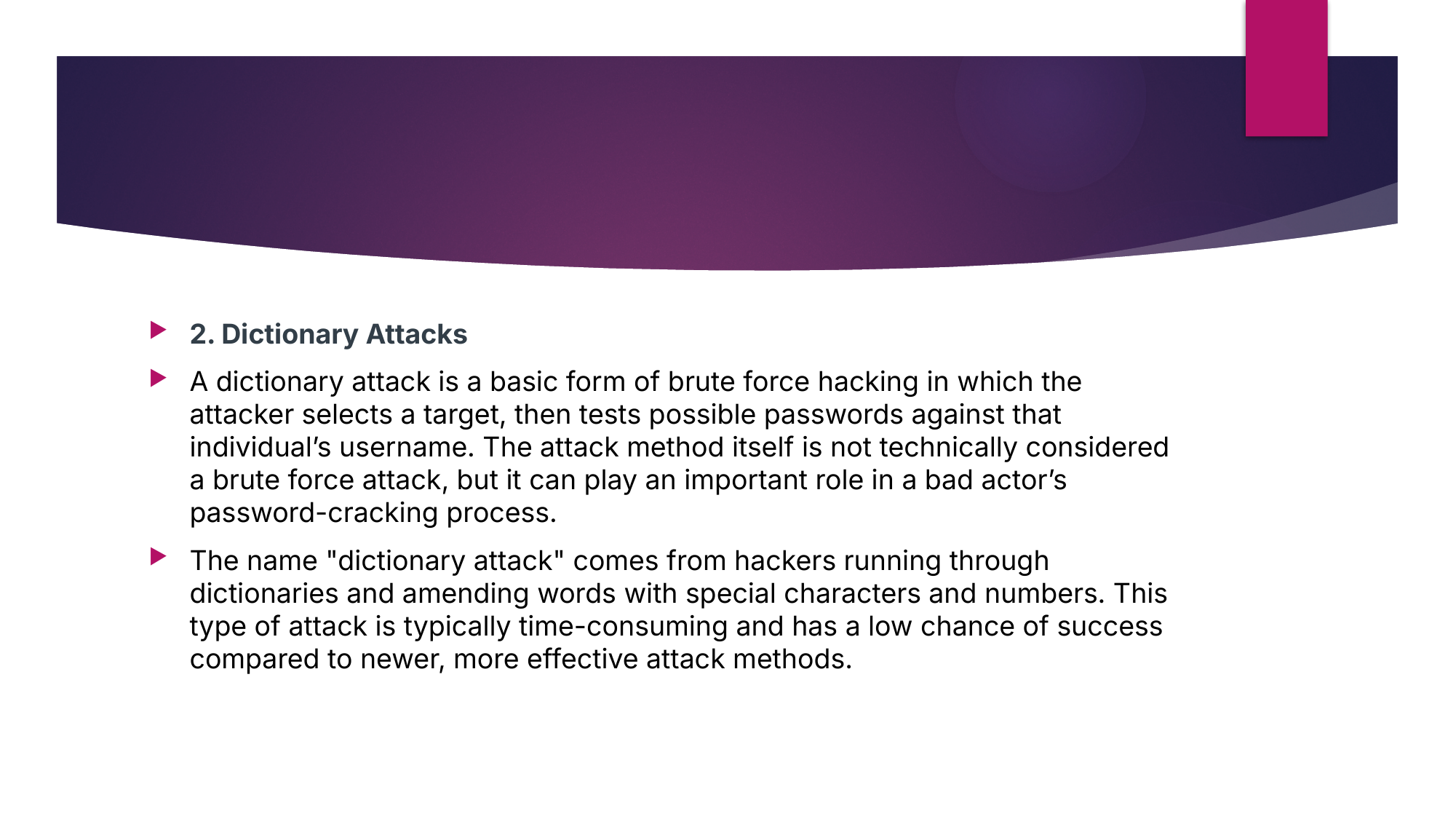

#
2. Dictionary Attacks
A dictionary attack is a basic form of brute force hacking in which the attacker selects a target, then tests possible passwords against that individual’s username. The attack method itself is not technically considered a brute force attack, but it can play an important role in a bad actor’s password-cracking process.
The name "dictionary attack" comes from hackers running through dictionaries and amending words with special characters and numbers. This type of attack is typically time-consuming and has a low chance of success compared to newer, more effective attack methods.